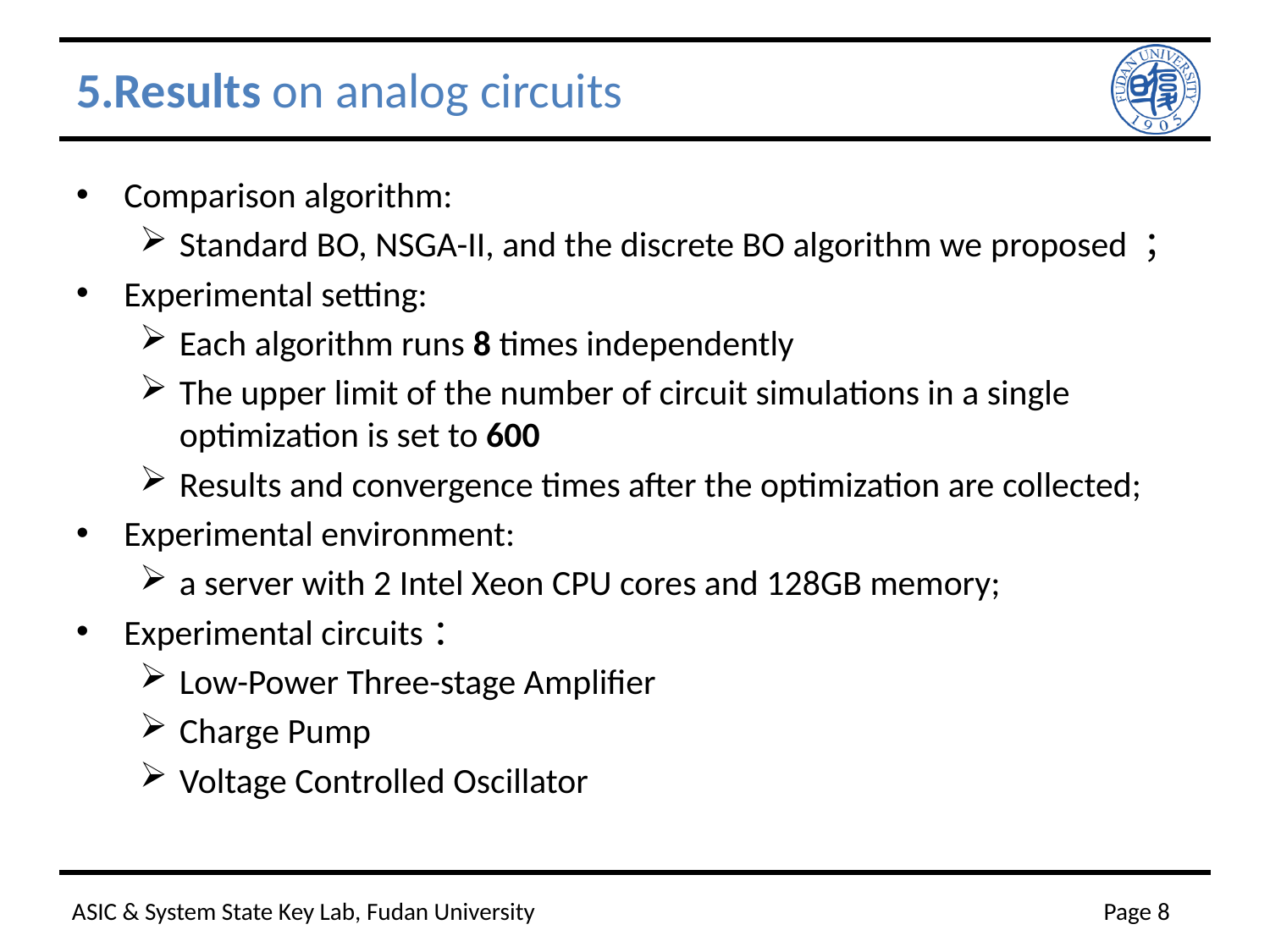

# 5.Results on analog circuits
Comparison algorithm:
Standard BO, NSGA-II, and the discrete BO algorithm we proposed ；
Experimental setting:
Each algorithm runs 8 times independently
The upper limit of the number of circuit simulations in a single optimization is set to 600
Results and convergence times after the optimization are collected;
Experimental environment:
a server with 2 Intel Xeon CPU cores and 128GB memory;
Experimental circuits：
Low-Power Three-stage Amplifier
Charge Pump
Voltage Controlled Oscillator